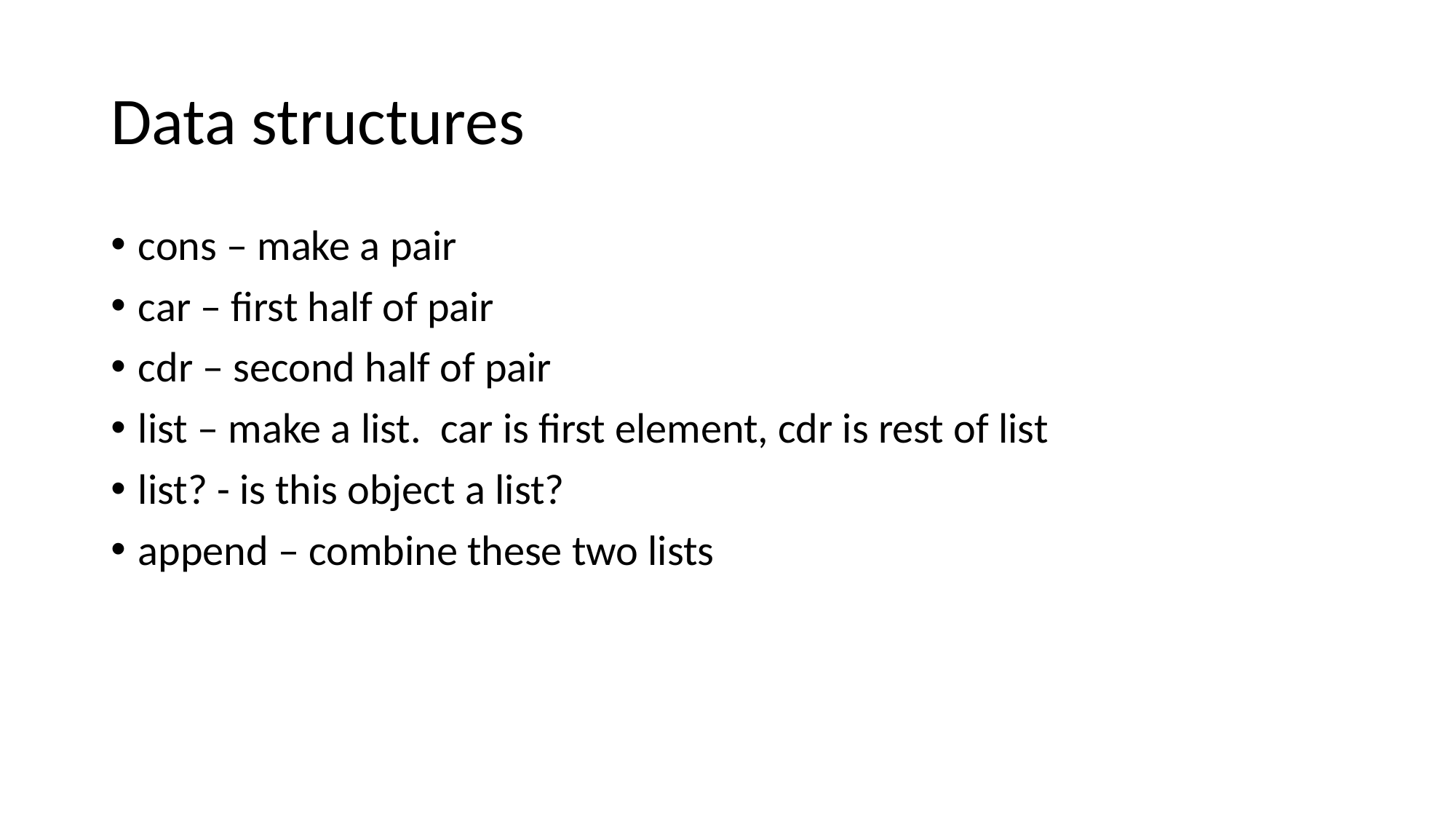

# Data structures
cons – make a pair
car – first half of pair
cdr – second half of pair
list – make a list.  car is first element, cdr is rest of list
list? - is this object a list?
append – combine these two lists